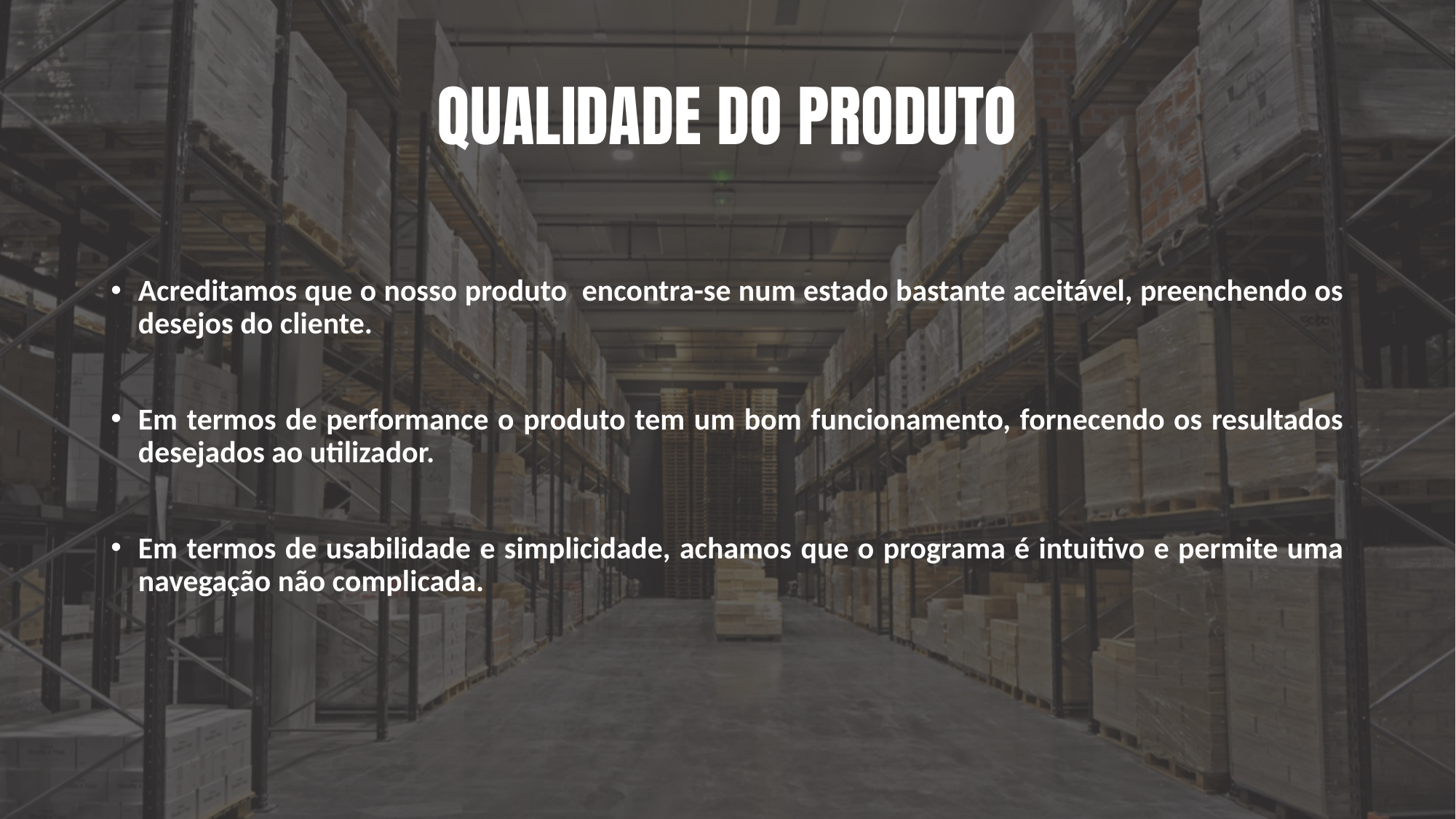

# QUALIDADE DO PRODUTO

Acreditamos que o nosso produto  encontra-se num estado bastante aceitável, preenchendo os desejos do cliente.

Em termos de performance o produto tem um bom funcionamento, fornecendo os resultados desejados ao utilizador.

Em termos de usabilidade e simplicidade, achamos que o programa é intuitivo e permite uma navegação não complicada.